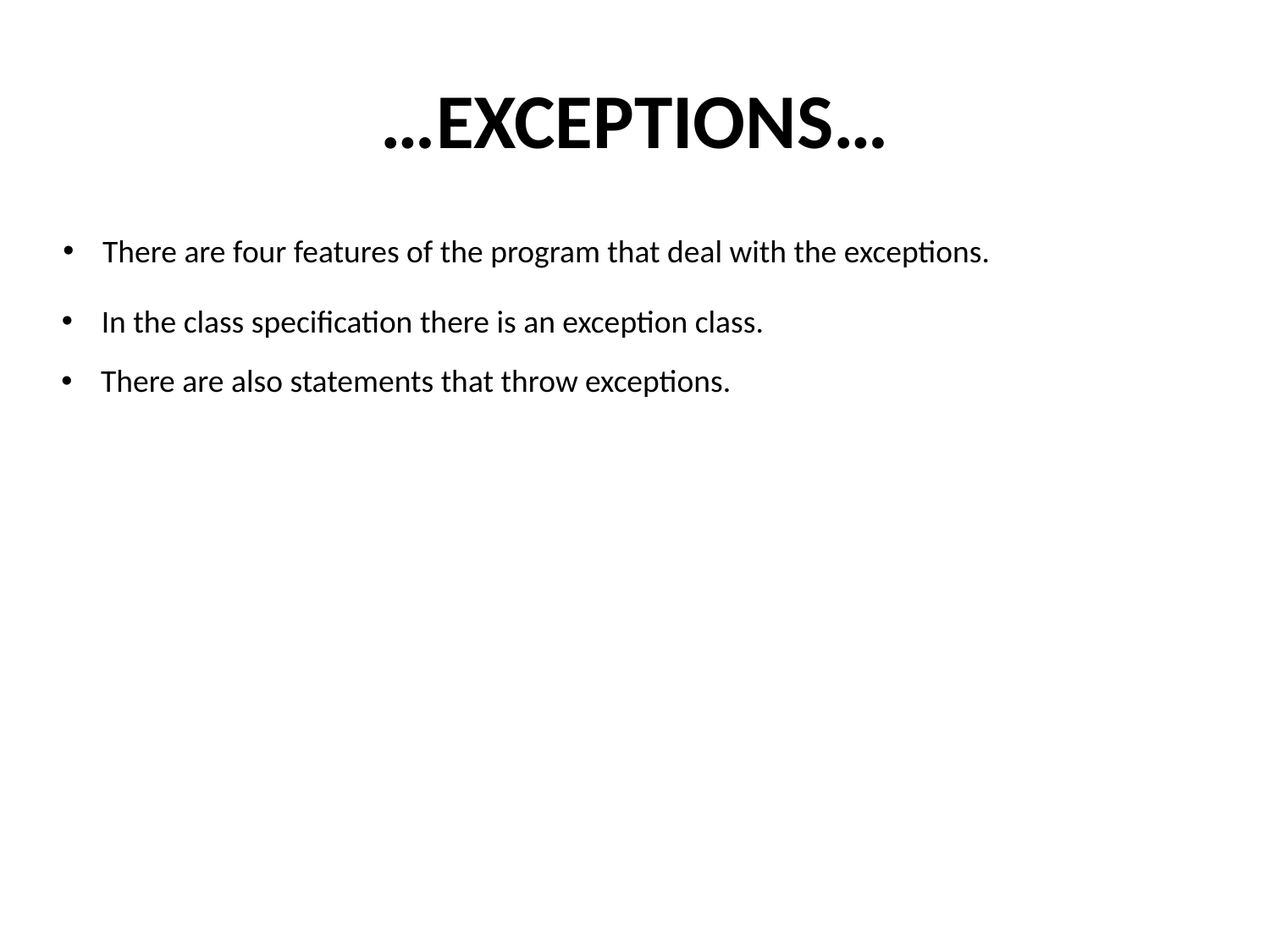

# …EXCEPTIONS…
There are four features of the program that deal with the exceptions.
In the class specification there is an exception class.
There are also statements that throw exceptions.